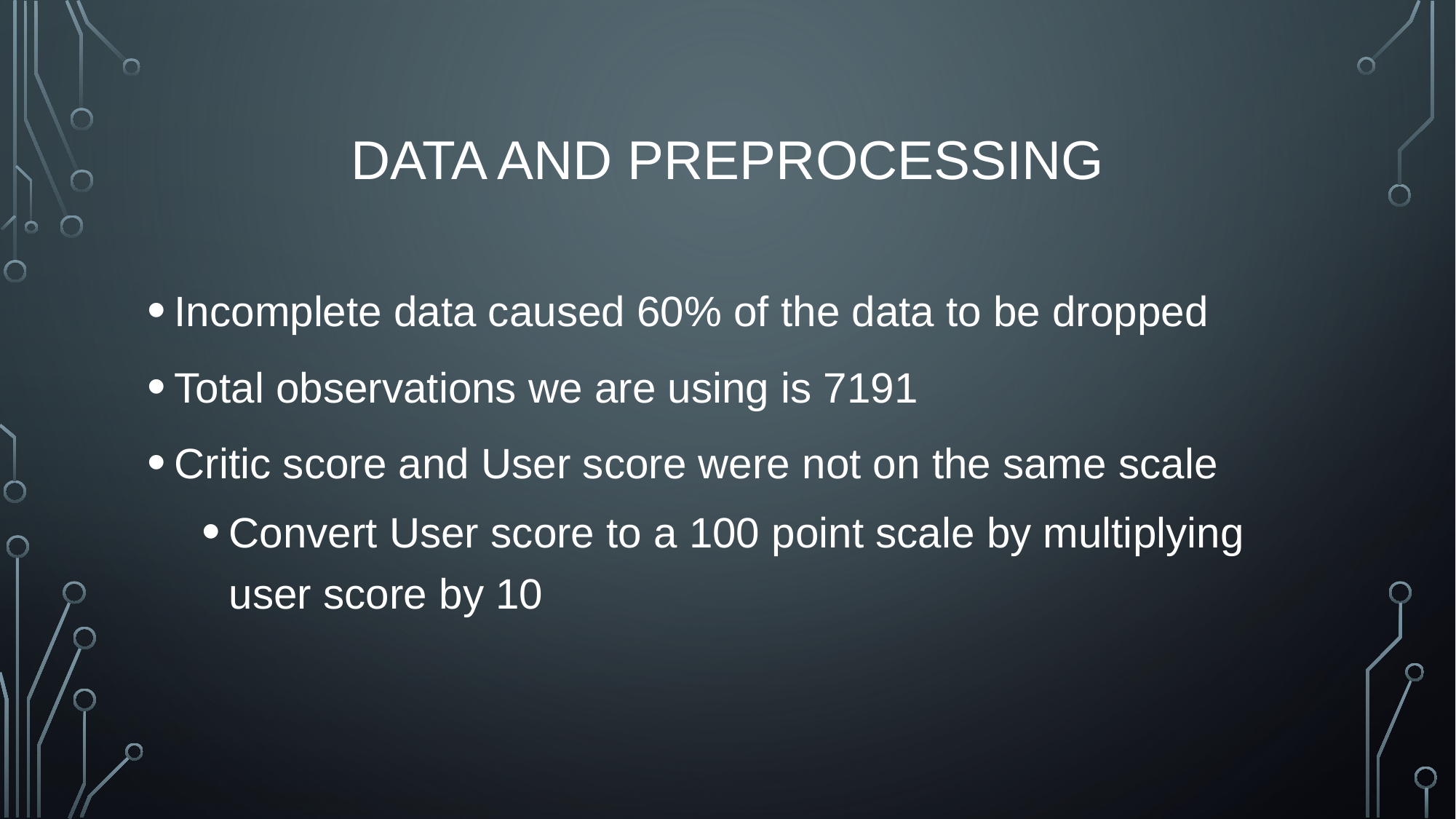

# Data and Preprocessing
Incomplete data caused 60% of the data to be dropped
Total observations we are using is 7191
Critic score and User score were not on the same scale
Convert User score to a 100 point scale by multiplying user score by 10